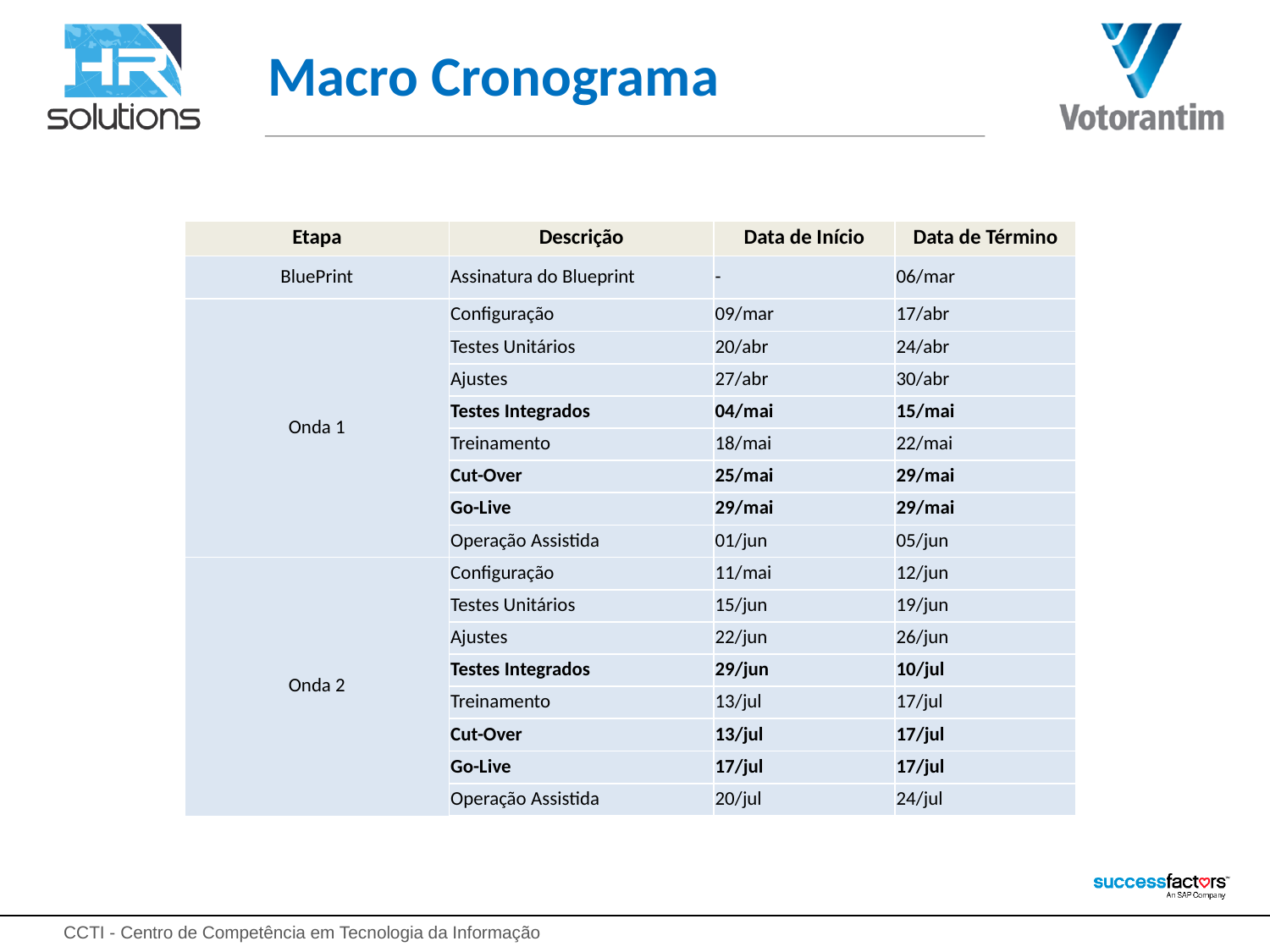

# Macro Cronograma
| Etapa | Descrição | Data de Início | Data de Término |
| --- | --- | --- | --- |
| BluePrint | Assinatura do Blueprint | - | 06/mar |
| Onda 1 | Configuração | 09/mar | 17/abr |
|  | Testes Unitários | 20/abr | 24/abr |
|  | Ajustes | 27/abr | 30/abr |
|  | Testes Integrados | 04/mai | 15/mai |
|  | Treinamento | 18/mai | 22/mai |
|  | Cut-Over | 25/mai | 29/mai |
|  | Go-Live | 29/mai | 29/mai |
|  | Operação Assistida | 01/jun | 05/jun |
| Onda 2 | Configuração | 11/mai | 12/jun |
|  | Testes Unitários | 15/jun | 19/jun |
|  | Ajustes | 22/jun | 26/jun |
|  | Testes Integrados | 29/jun | 10/jul |
|  | Treinamento | 13/jul | 17/jul |
|  | Cut-Over | 13/jul | 17/jul |
|  | Go-Live | 17/jul | 17/jul |
|  | Operação Assistida | 20/jul | 24/jul |